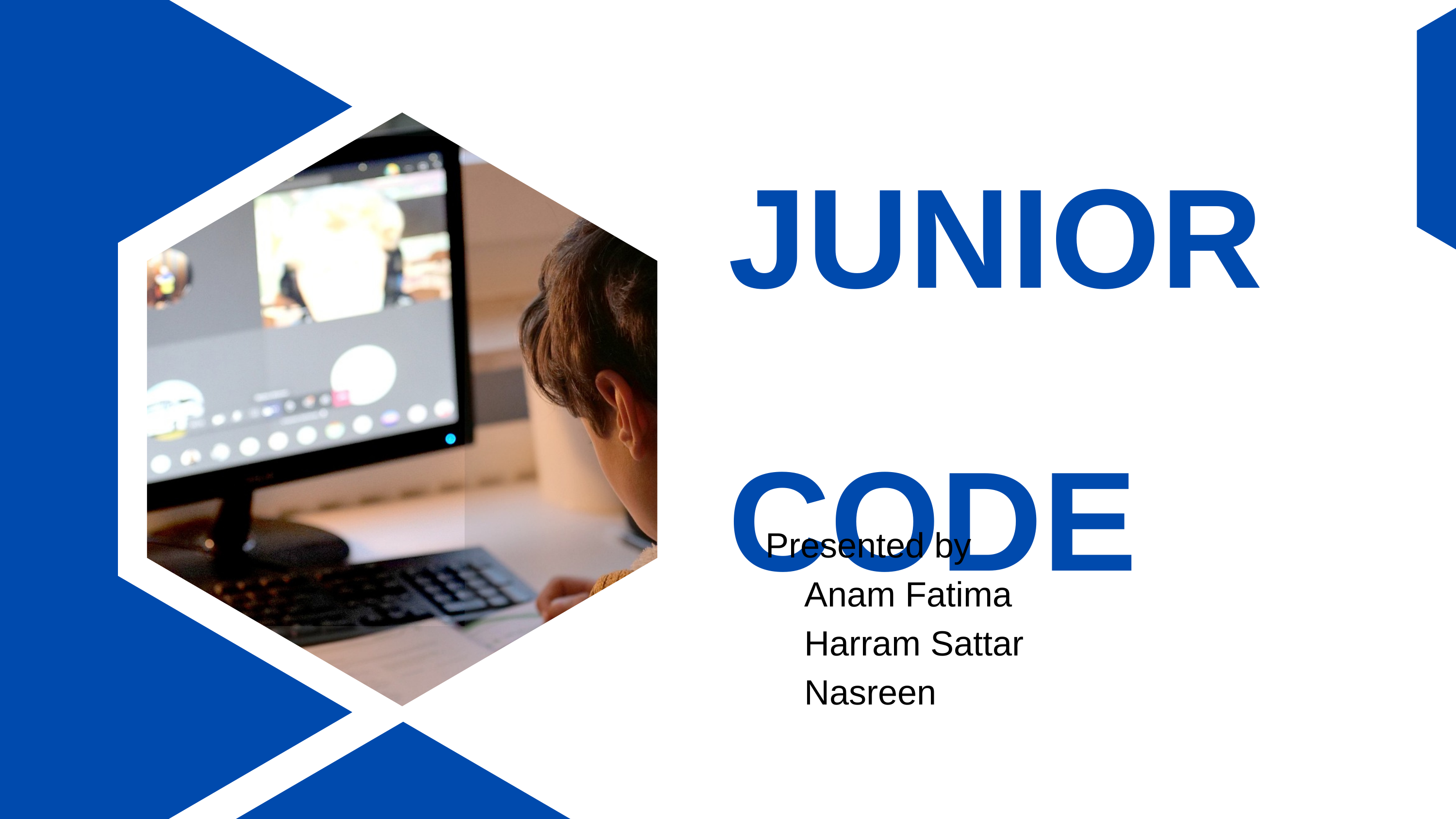

JUNIOR                CODE
Presented by
    Anam Fatima
    Harram Sattar
    Nasreen